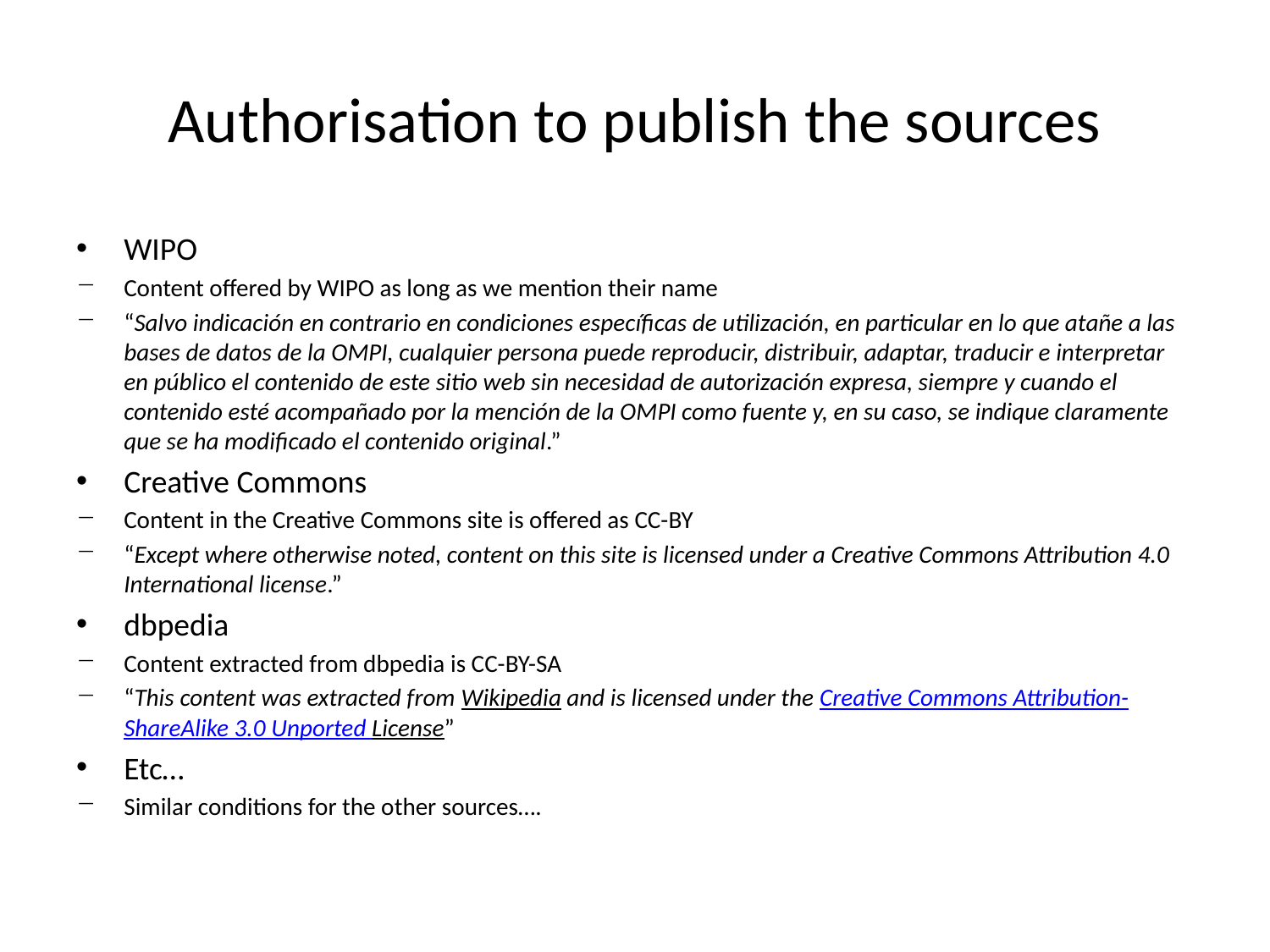

# Authorisation to publish the sources
WIPO
Content offered by WIPO as long as we mention their name
“Salvo indicación en contrario en condiciones específicas de utilización, en particular en lo que atañe a las bases de datos de la OMPI, cualquier persona puede reproducir, distribuir, adaptar, traducir e interpretar en público el contenido de este sitio web sin necesidad de autorización expresa, siempre y cuando el contenido esté acompañado por la mención de la OMPI como fuente y, en su caso, se indique claramente que se ha modificado el contenido original.”
Creative Commons
Content in the Creative Commons site is offered as CC-BY
“Except where otherwise noted, content on this site is licensed under a Creative Commons Attribution 4.0 International license.”
dbpedia
Content extracted from dbpedia is CC-BY-SA
“This content was extracted from Wikipedia and is licensed under the Creative Commons Attribution-ShareAlike 3.0 Unported License”
Etc…
Similar conditions for the other sources….